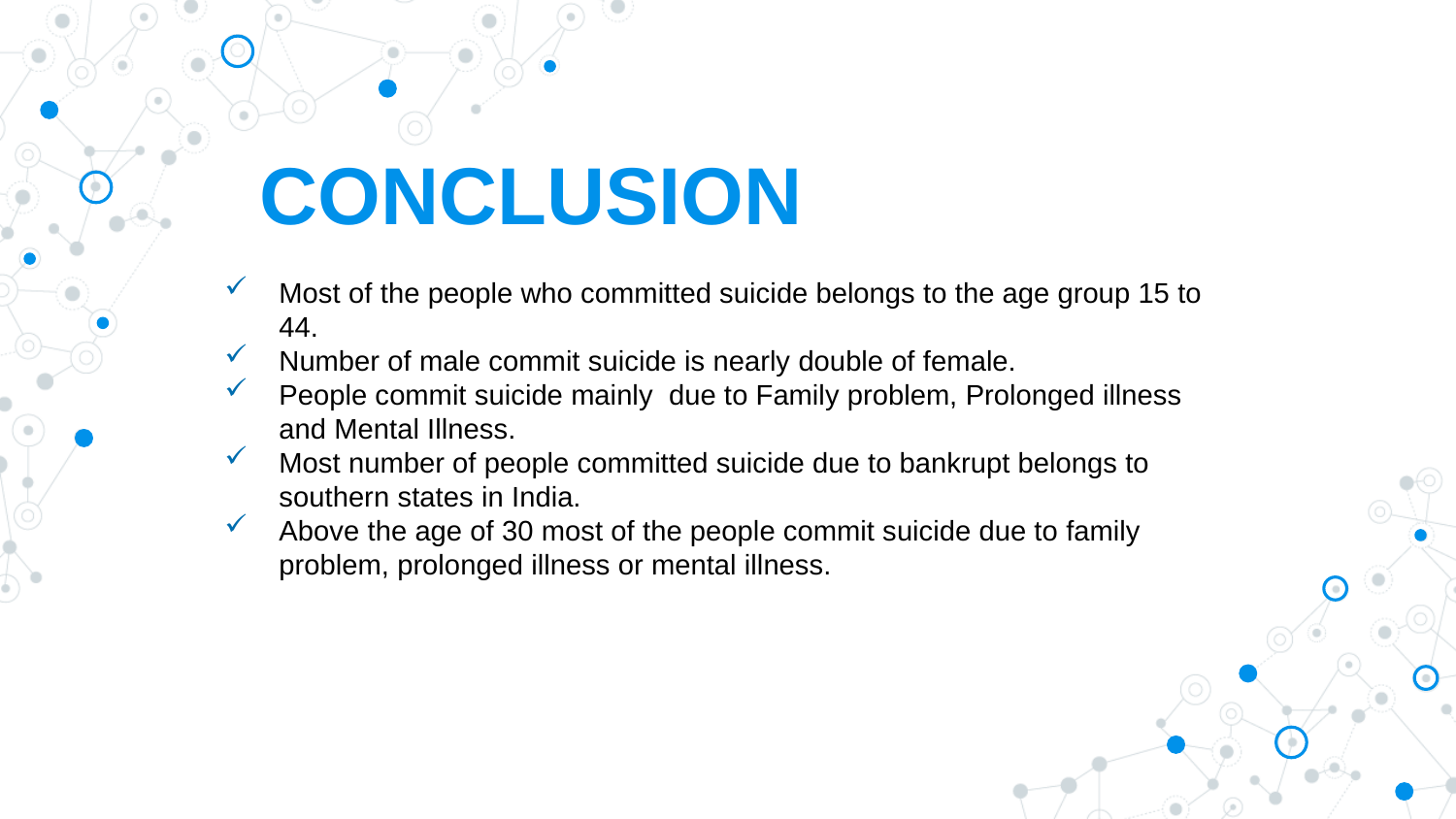

CONCLUSION
Most of the people who committed suicide belongs to the age group 15 to 44.
Number of male commit suicide is nearly double of female.
People commit suicide mainly  due to Family problem, Prolonged illness and Mental Illness.
Most number of people committed suicide due to bankrupt belongs to southern states in India.
Above the age of 30 most of the people commit suicide due to family problem, prolonged illness or mental illness.